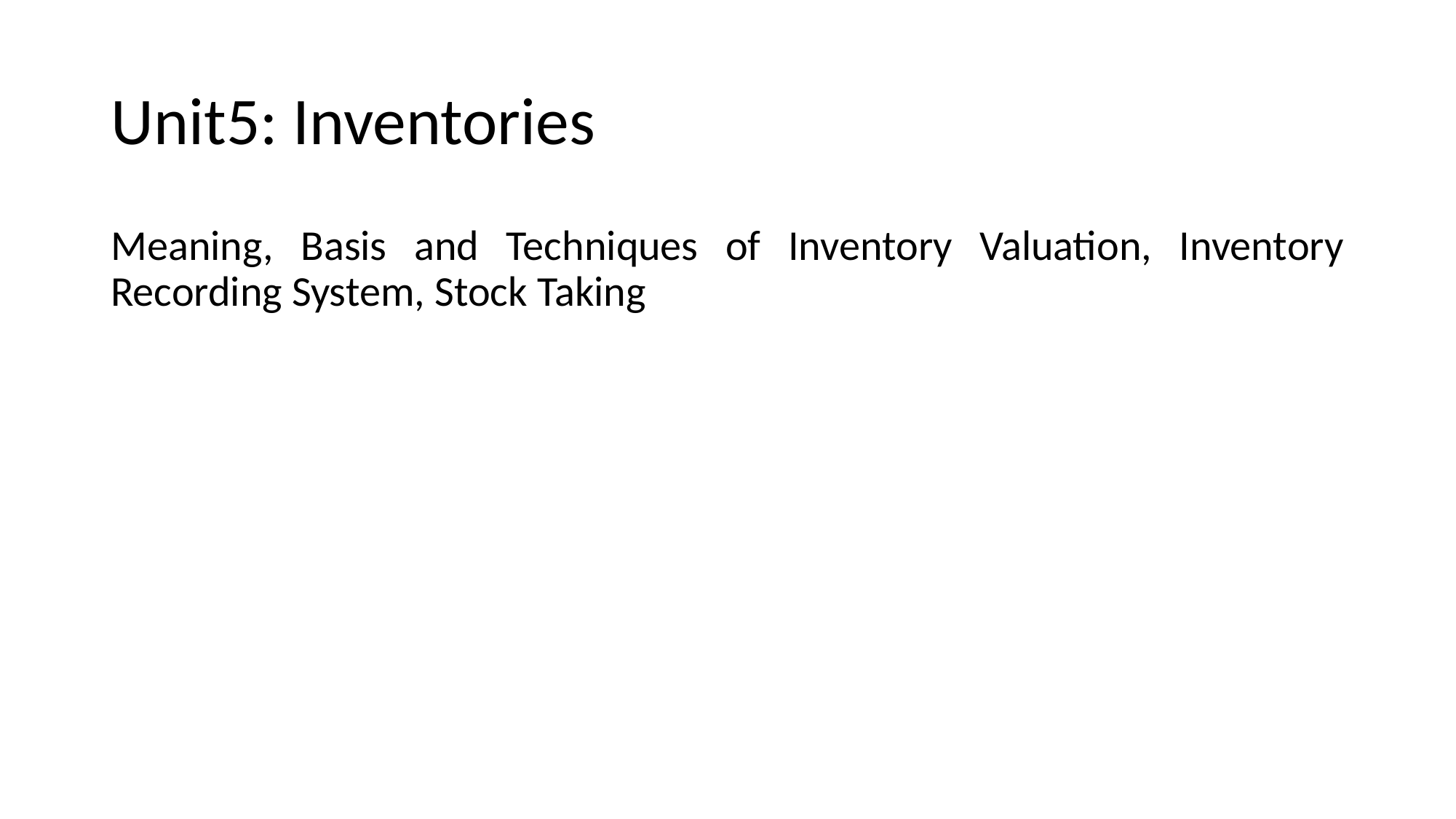

# Unit5: Inventories
Meaning, Basis and Techniques of Inventory Valuation, Inventory Recording System, Stock Taking